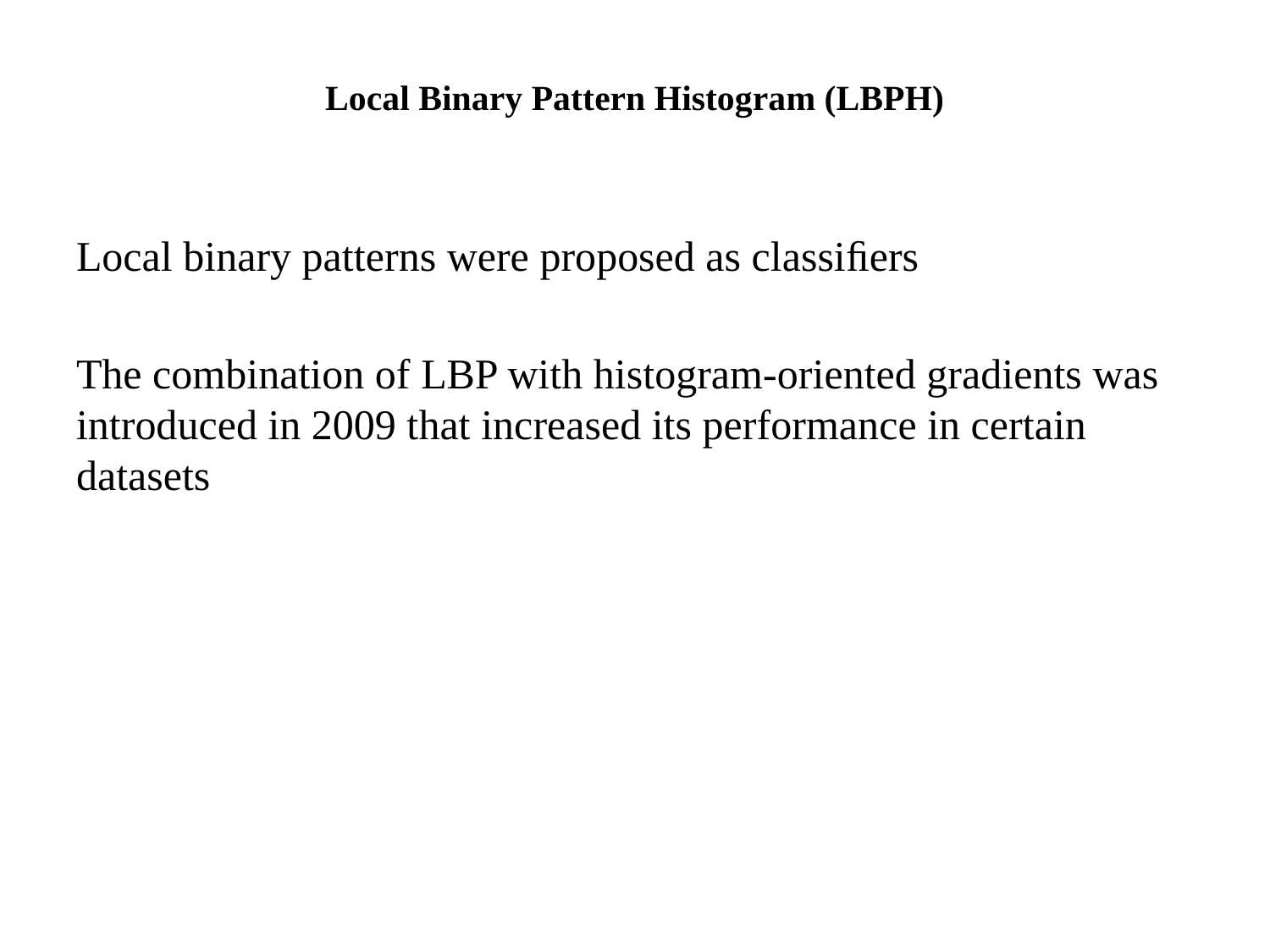

# Local Binary Pattern Histogram (LBPH)
Local binary patterns were proposed as classiﬁers

The combination of LBP with histogram-oriented gradients was introduced in 2009 that increased its performance in certain datasets